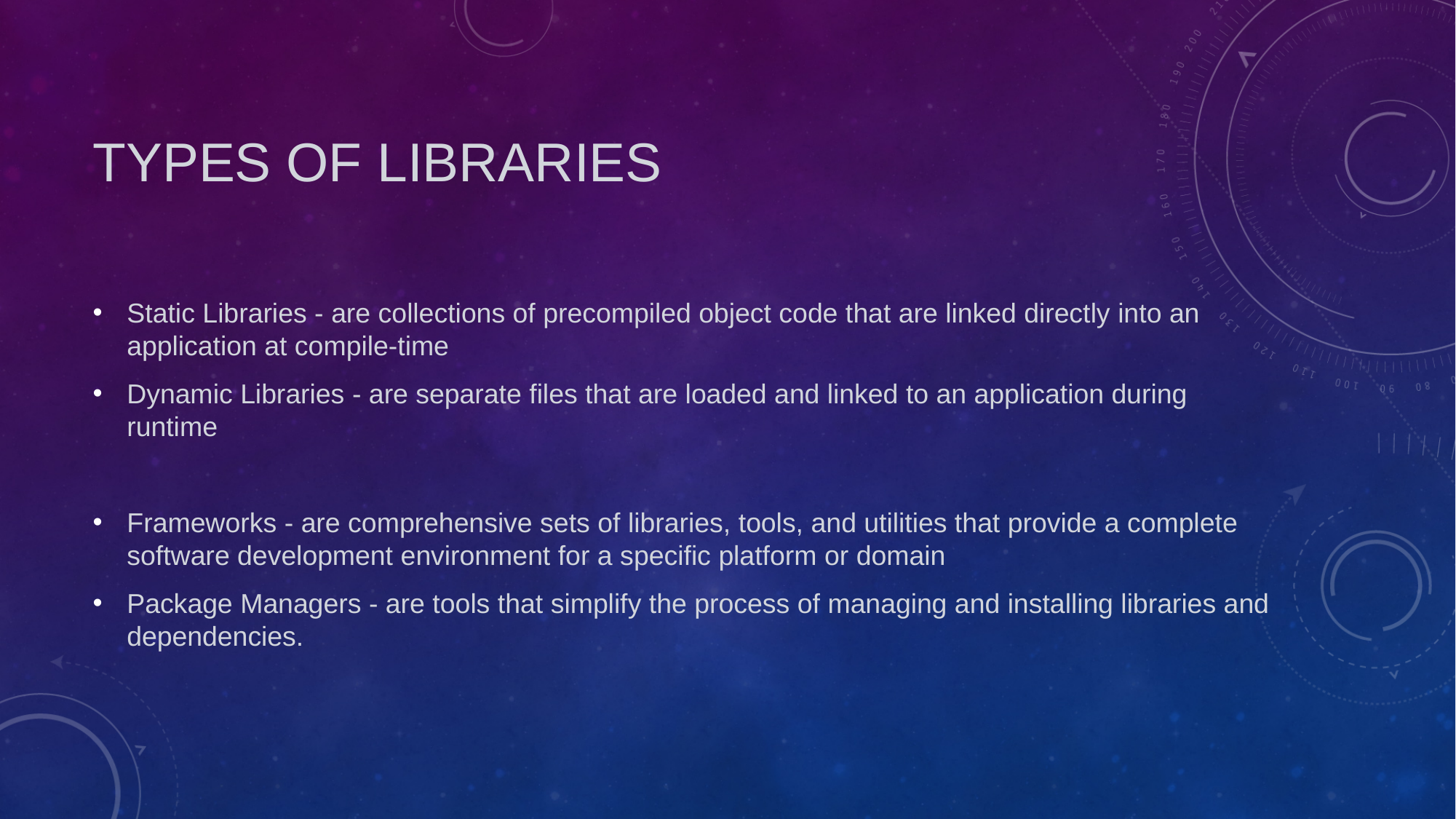

# Types of Libraries
Static Libraries - are collections of precompiled object code that are linked directly into an application at compile-time
Dynamic Libraries - are separate files that are loaded and linked to an application during runtime

Frameworks - are comprehensive sets of libraries, tools, and utilities that provide a complete software development environment for a specific platform or domain
Package Managers - are tools that simplify the process of managing and installing libraries and dependencies.